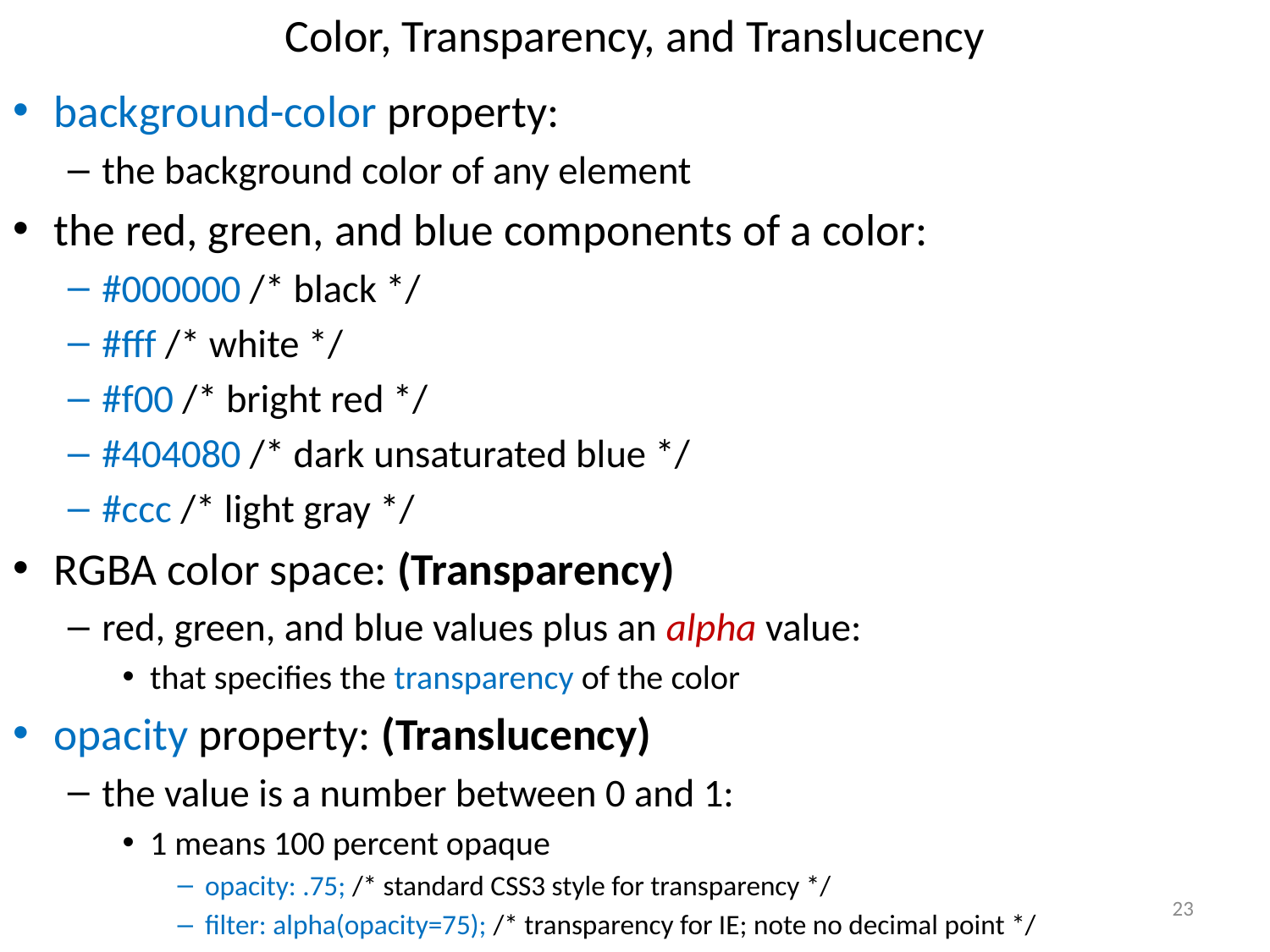

# Color, Transparency, and Translucency
background-color property:
the background color of any element
the red, green, and blue components of a color:
#000000 /* black */
#fff /* white */
#f00 /* bright red */
#404080 /* dark unsaturated blue */
#ccc /* light gray */
RGBA color space: (Transparency)
red, green, and blue values plus an alpha value:
that specifies the transparency of the color
opacity property: (Translucency)
the value is a number between 0 and 1:
1 means 100 percent opaque
opacity: .75; /* standard CSS3 style for transparency */
filter: alpha(opacity=75); /* transparency for IE; note no decimal point */
23